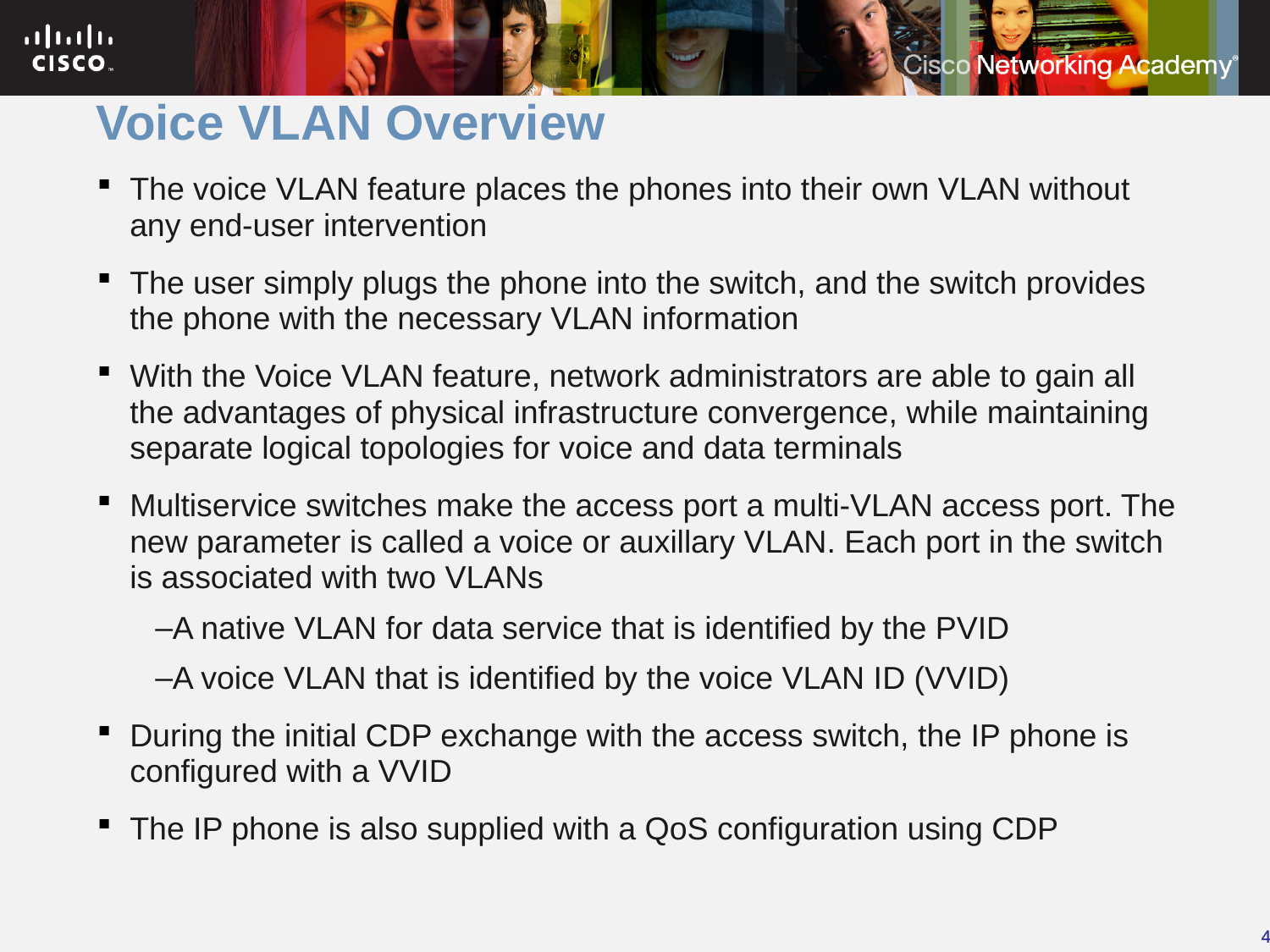

# Voice VLAN Overview
The voice VLAN feature places the phones into their own VLAN without any end-user intervention
The user simply plugs the phone into the switch, and the switch provides the phone with the necessary VLAN information
With the Voice VLAN feature, network administrators are able to gain all the advantages of physical infrastructure convergence, while maintaining separate logical topologies for voice and data terminals
Multiservice switches make the access port a multi-VLAN access port. The new parameter is called a voice or auxillary VLAN. Each port in the switch is associated with two VLANs
A native VLAN for data service that is identified by the PVID
A voice VLAN that is identified by the voice VLAN ID (VVID)
During the initial CDP exchange with the access switch, the IP phone is configured with a VVID
The IP phone is also supplied with a QoS configuration using CDP